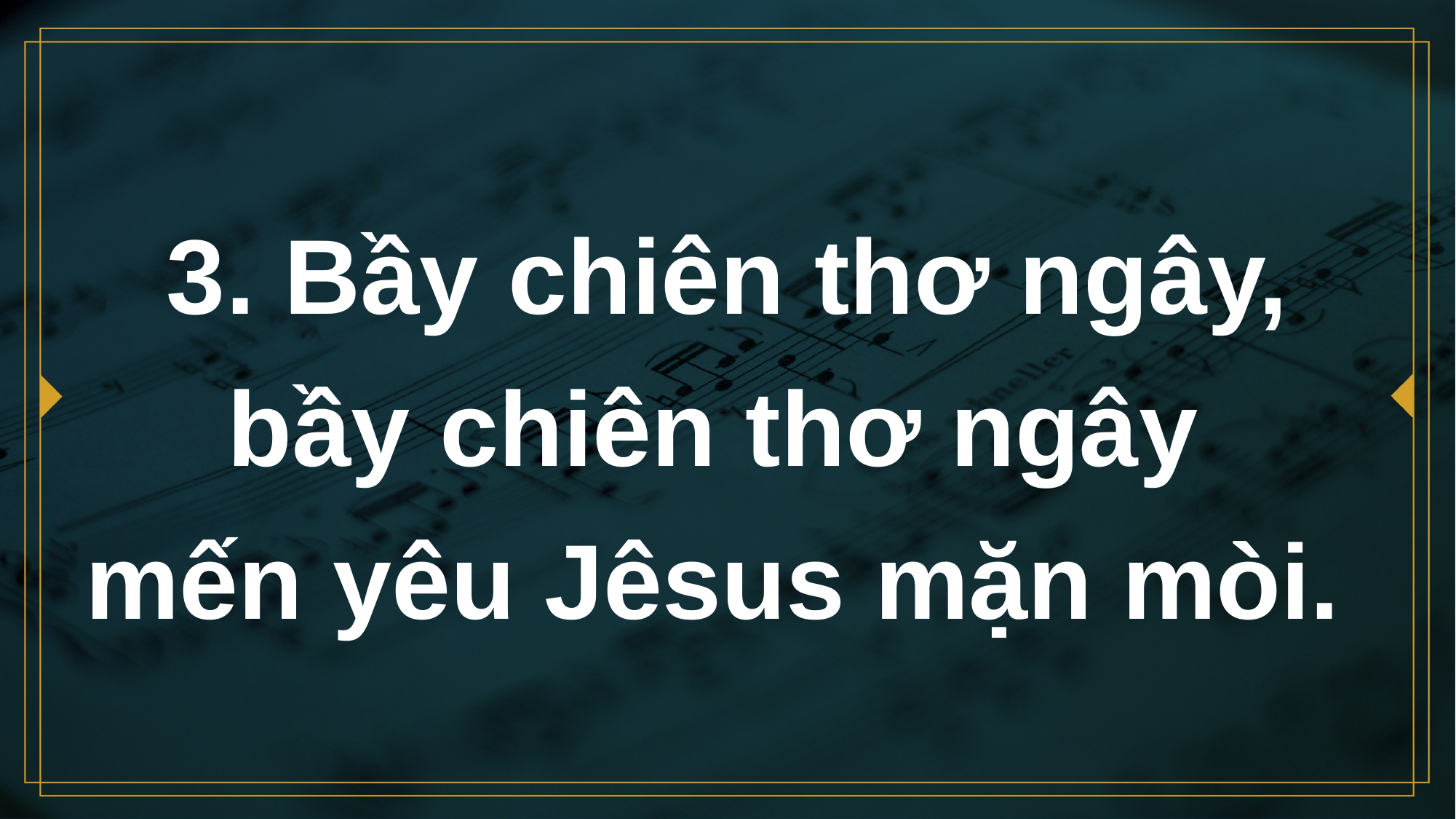

# 3. Bầy chiên thơ ngây, bầy chiên thơ ngây mến yêu Jêsus mặn mòi.